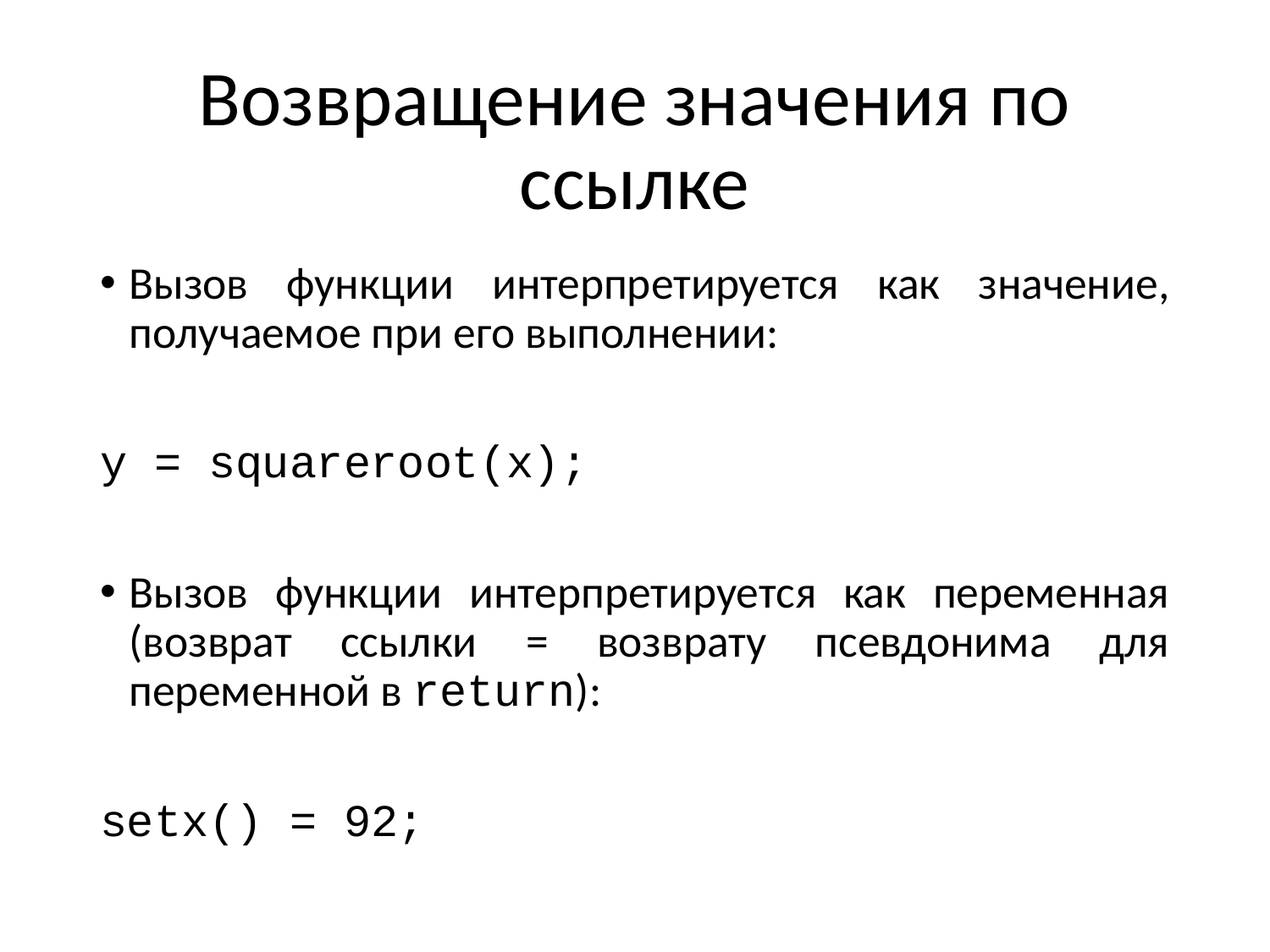

# Возвращение значения по ссылке
Вызов функции интерпретируется как значение, получаемое при его выполнении:

у = squareroot(x);

Вызов функции интерпретируется как переменная (возврат ссылки = возврату псевдонима для переменной в return):

setx() = 92;